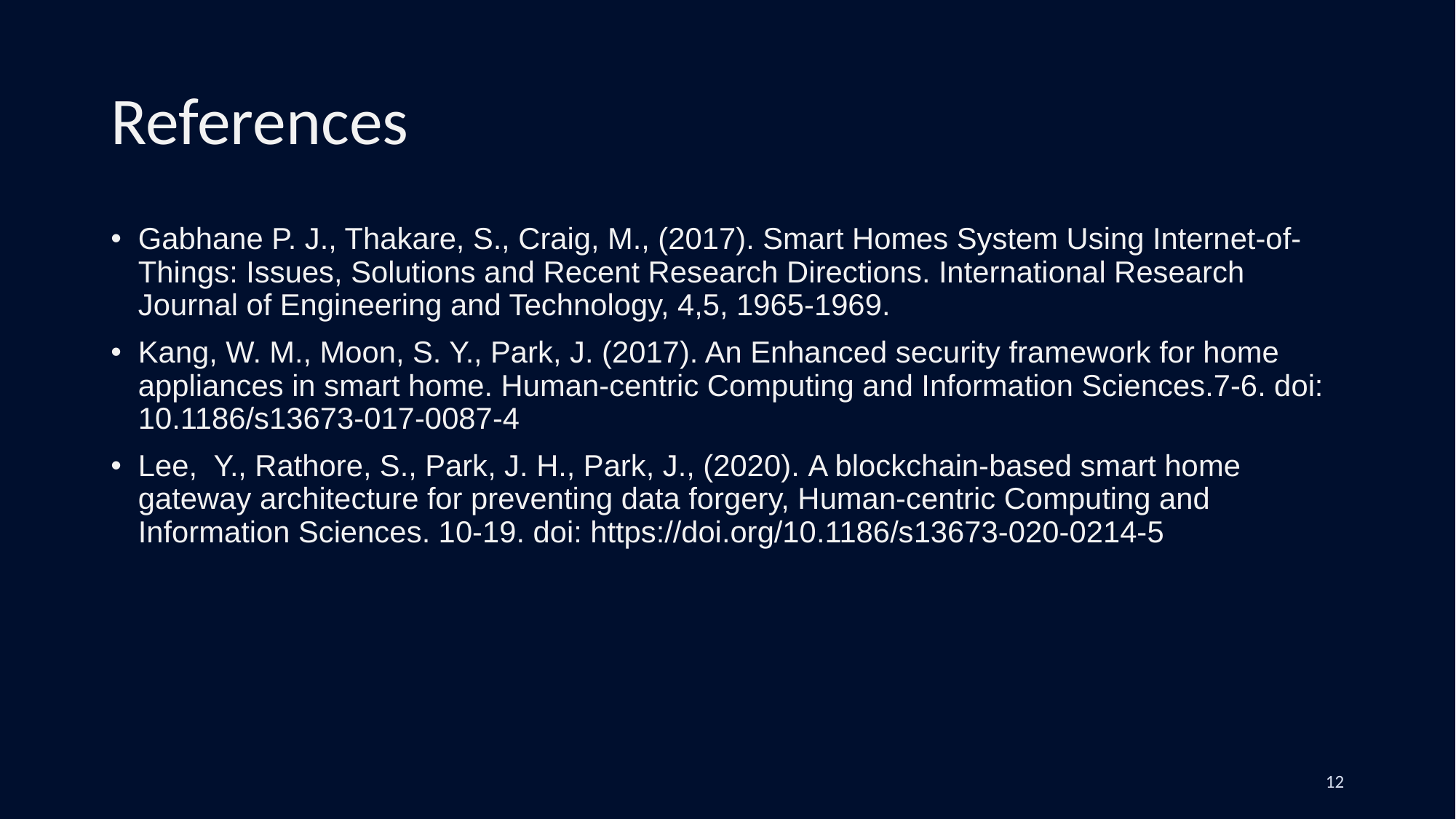

# References
Gabhane P. J., Thakare, S., Craig, M., (2017). Smart Homes System Using Internet-of-Things: Issues, Solutions and Recent Research Directions. International Research Journal of Engineering and Technology, 4,5, 1965-1969.
Kang, W. M., Moon, S. Y., Park, J. (2017). An Enhanced security framework for home appliances in smart home. Human-centric Computing and Information Sciences.7-6. doi: 10.1186/s13673-017-0087-4
Lee,  Y., Rathore, S., Park, J. H., Park, J., (2020). A blockchain‑based smart home gateway architecture for preventing data forgery, Human-centric Computing and Information Sciences. 10-19. doi: https://doi.org/10.1186/s13673-020-0214-5
12